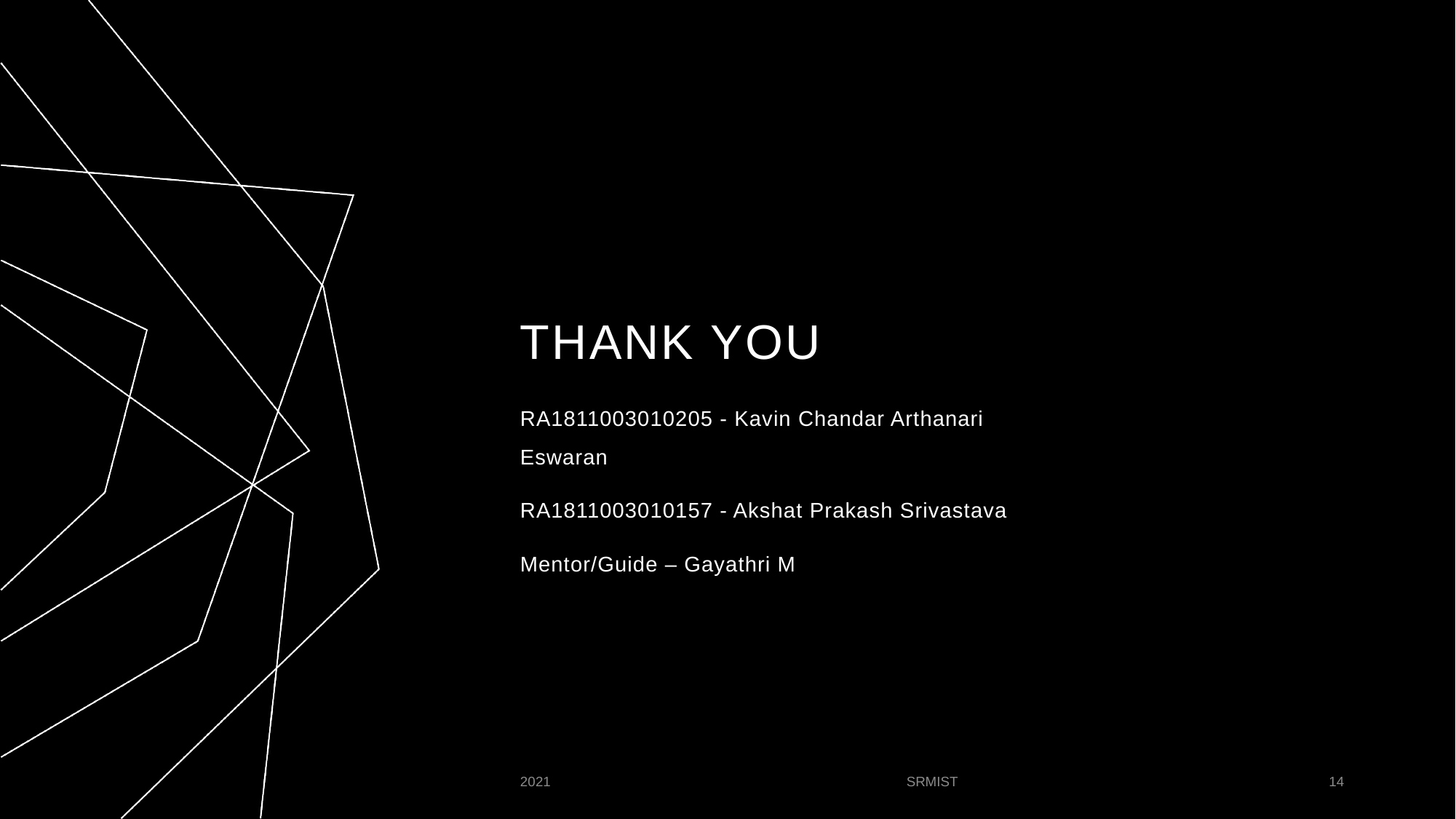

# THANK YOU
RA1811003010205 - Kavin Chandar Arthanari Eswaran
RA1811003010157 - Akshat Prakash Srivastava
Mentor/Guide – Gayathri M

2021
SRMIST
14